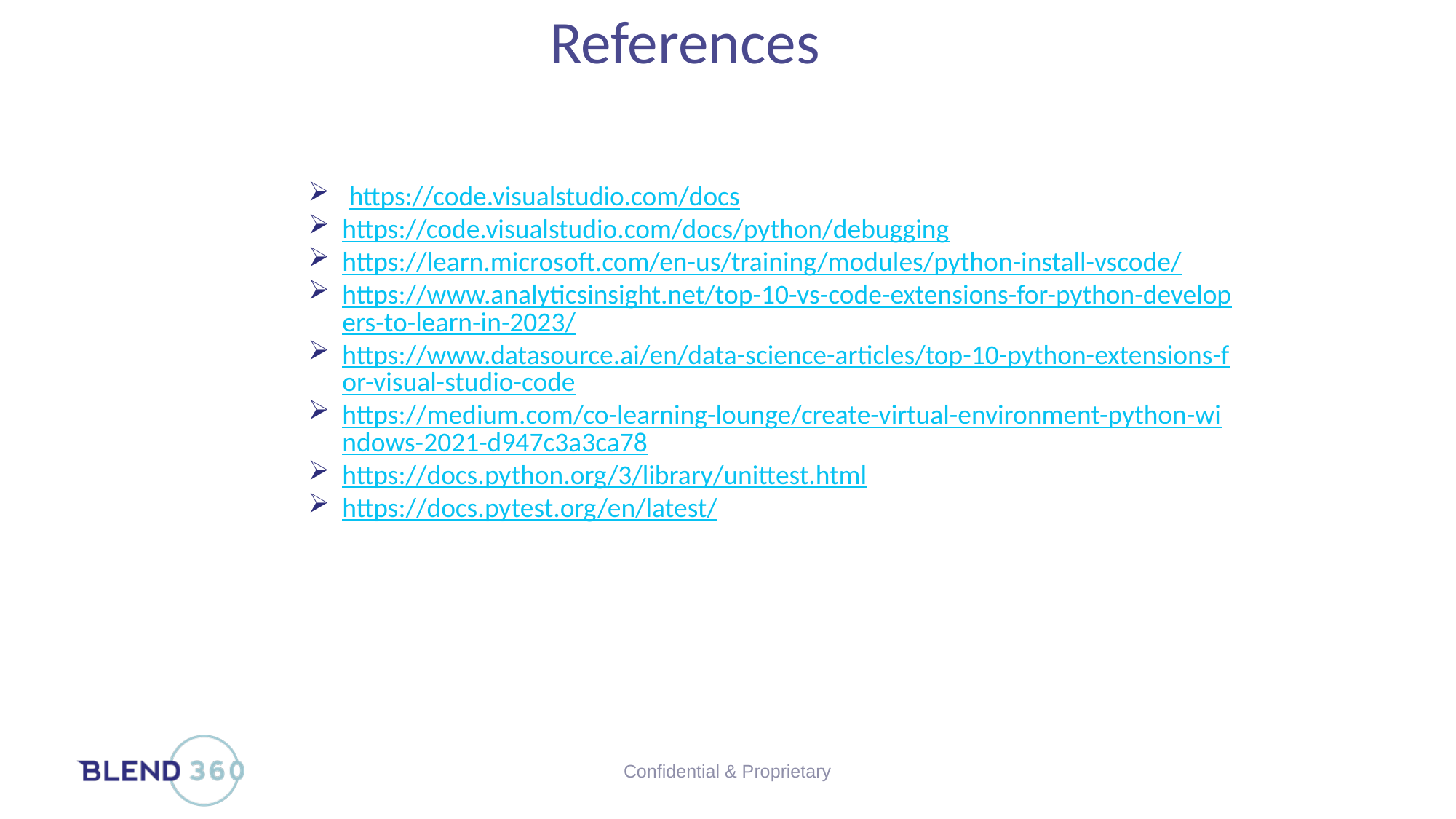

# References
https://code.visualstudio.com/docs
https://code.visualstudio.com/docs/python/debugging
https://learn.microsoft.com/en-us/training/modules/python-install-vscode/
https://www.analyticsinsight.net/top-10-vs-code-extensions-for-python-developers-to-learn-in-2023/
https://www.datasource.ai/en/data-science-articles/top-10-python-extensions-for-visual-studio-code
https://medium.com/co-learning-lounge/create-virtual-environment-python-windows-2021-d947c3a3ca78
https://docs.python.org/3/library/unittest.html
https://docs.pytest.org/en/latest/